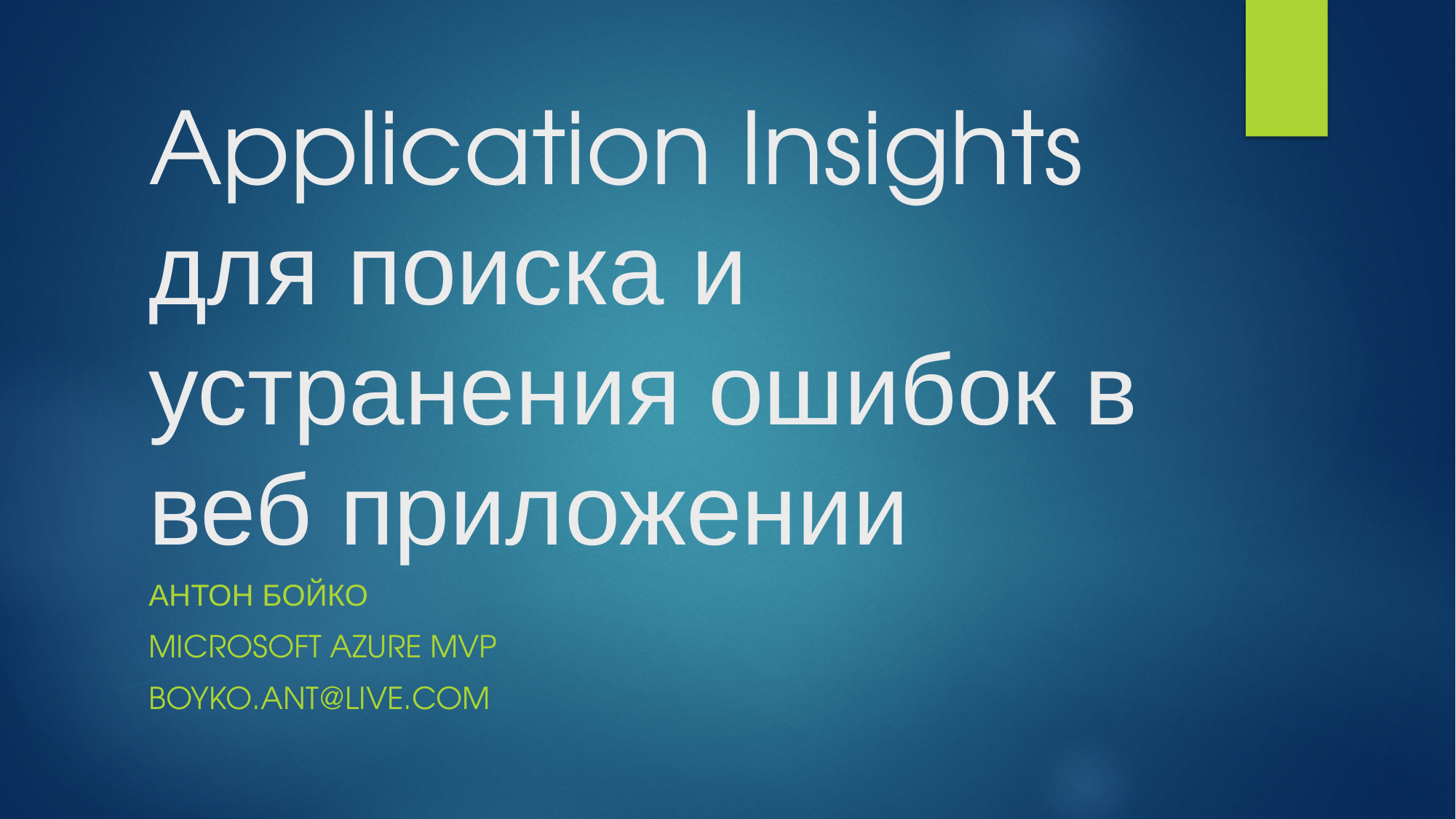

# Application Insights для поиска и устранения ошибок в веб приложении
Антон бойко
Microsoft azure mvp
Boyko.ant@live.com